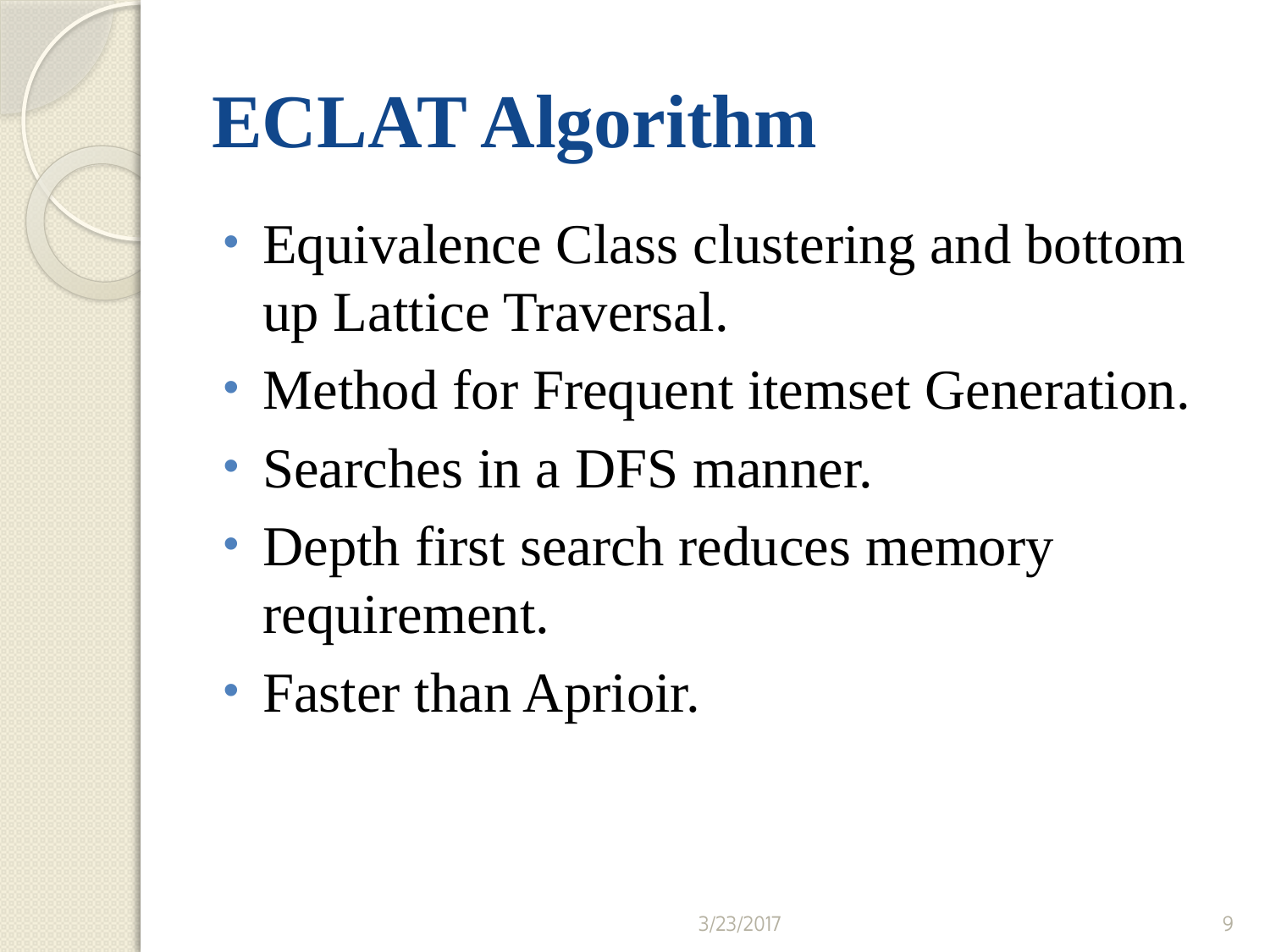

# ECLAT Algorithm
Equivalence Class clustering and bottom up Lattice Traversal.
Method for Frequent itemset Generation.
Searches in a DFS manner.
Depth first search reduces memory requirement.
Faster than Aprioir.

3/23/2017
9